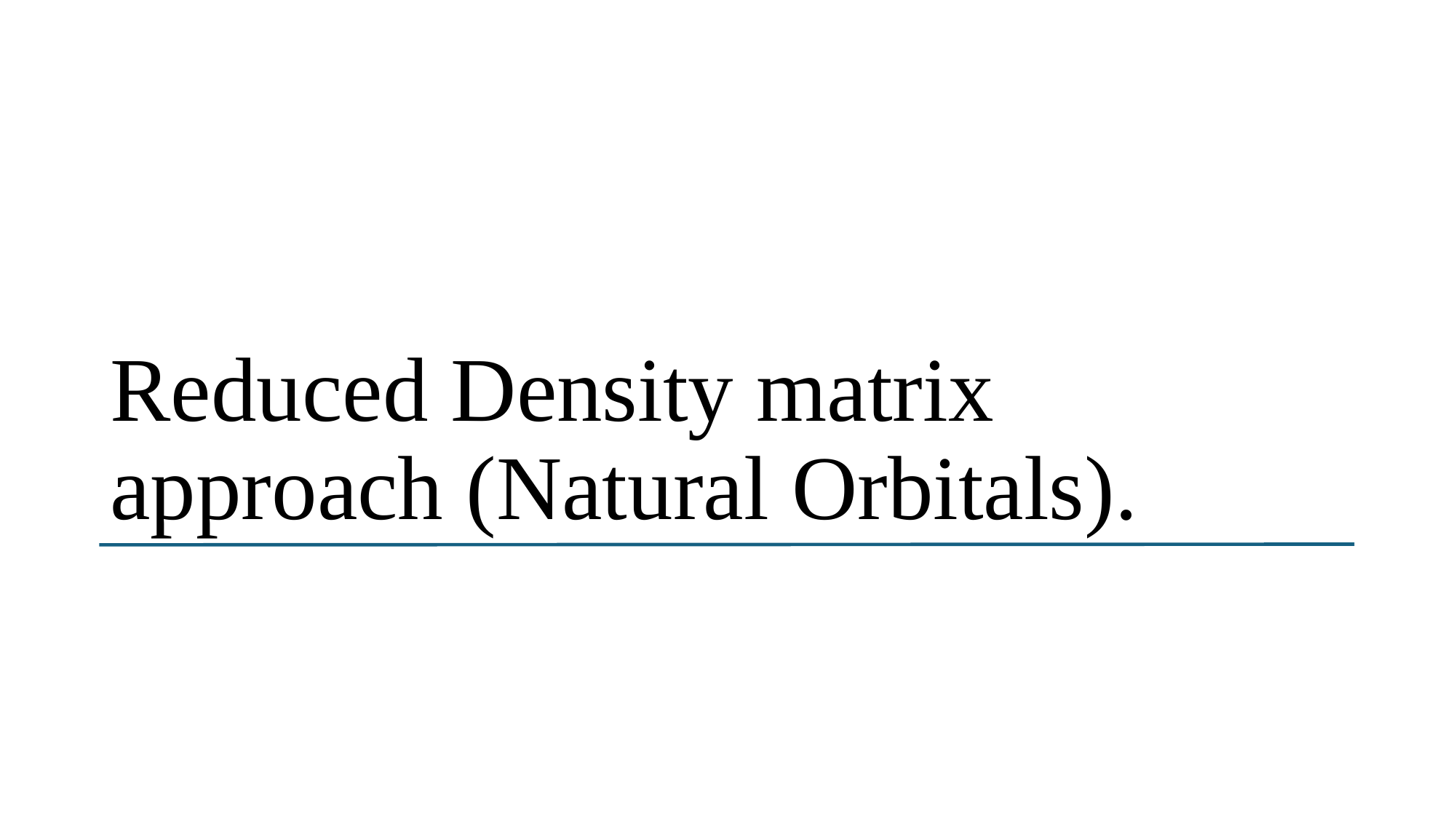

# Reduced Density matrix approach (Natural Orbitals).